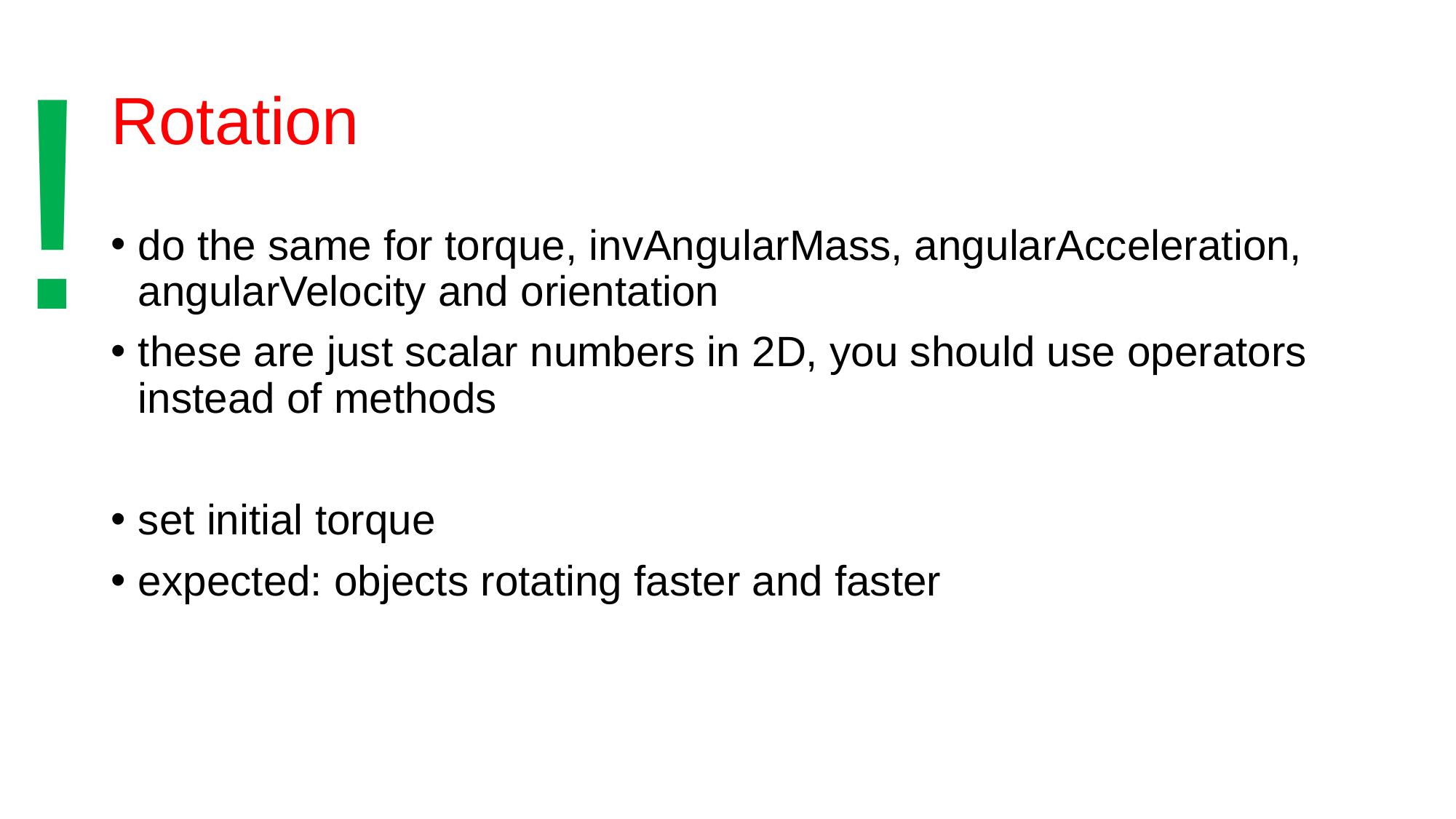

!
# Rotation
do the same for torque, invAngularMass, angularAcceleration, angularVelocity and orientation
these are just scalar numbers in 2D, you should use operators instead of methods

set initial torque
expected: objects rotating faster and faster